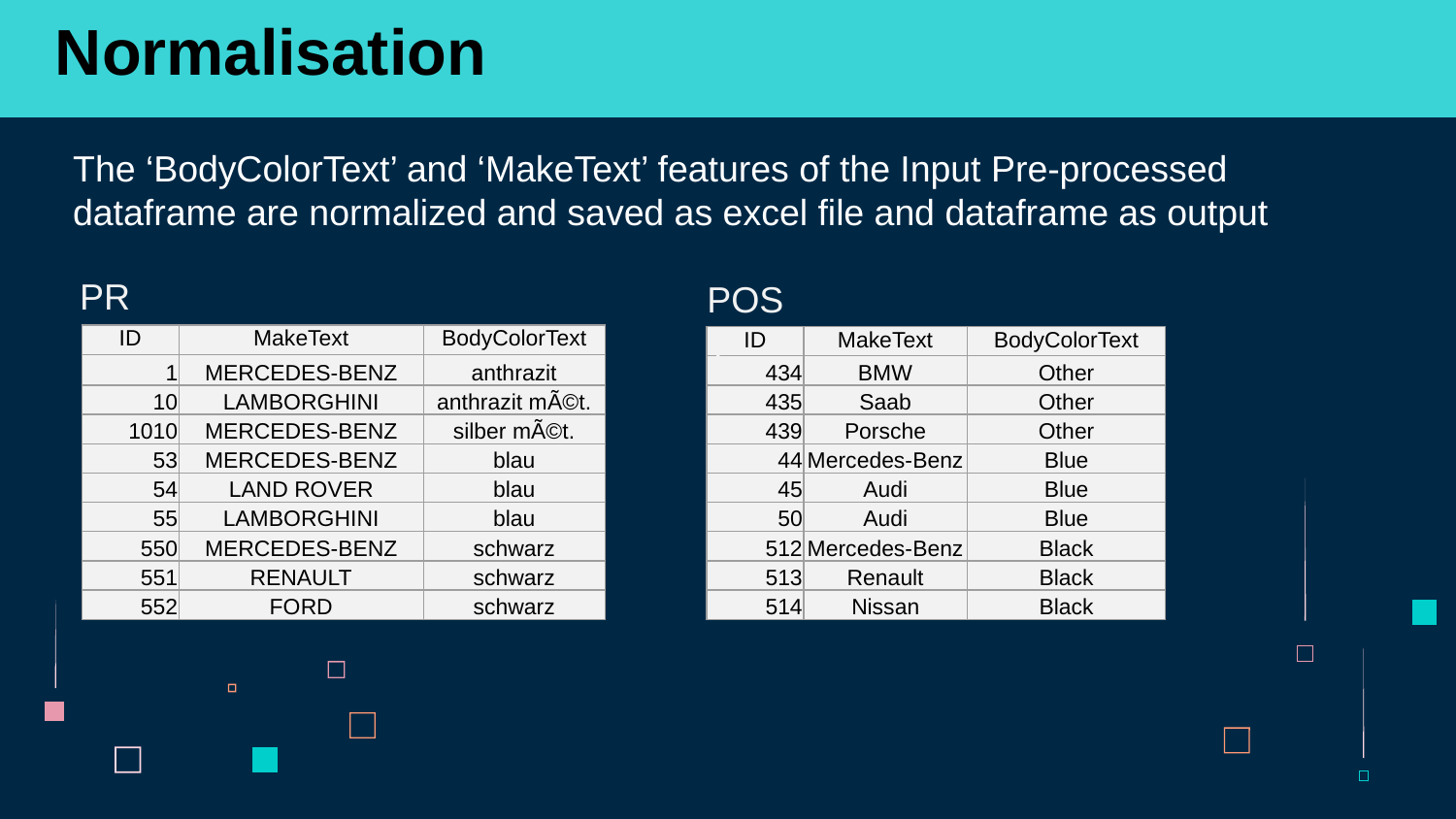

Normalisation
The ‘BodyColorText’ and ‘MakeText’ features of the Input Pre-processed dataframe are normalized and saved as excel file and dataframe as output
# Insights to input data
PRE
POST
| ID | MakeText | BodyColorText |
| --- | --- | --- |
| 1 | MERCEDES-BENZ | anthrazit |
| 10 | LAMBORGHINI | anthrazit mÃ©t. |
| 1010 | MERCEDES-BENZ | silber mÃ©t. |
| 53 | MERCEDES-BENZ | blau |
| 54 | LAND ROVER | blau |
| 55 | LAMBORGHINI | blau |
| 550 | MERCEDES-BENZ | schwarz |
| 551 | RENAULT | schwarz |
| 552 | FORD | schwarz |
| ID | MakeText | BodyColorText |
| --- | --- | --- |
| 434 | BMW | Other |
| 435 | Saab | Other |
| 439 | Porsche | Other |
| 44 | Mercedes-Benz | Blue |
| 45 | Audi | Blue |
| 50 | Audi | Blue |
| 512 | Mercedes-Benz | Black |
| 513 | Renault | Black |
| 514 | Nissan | Black |